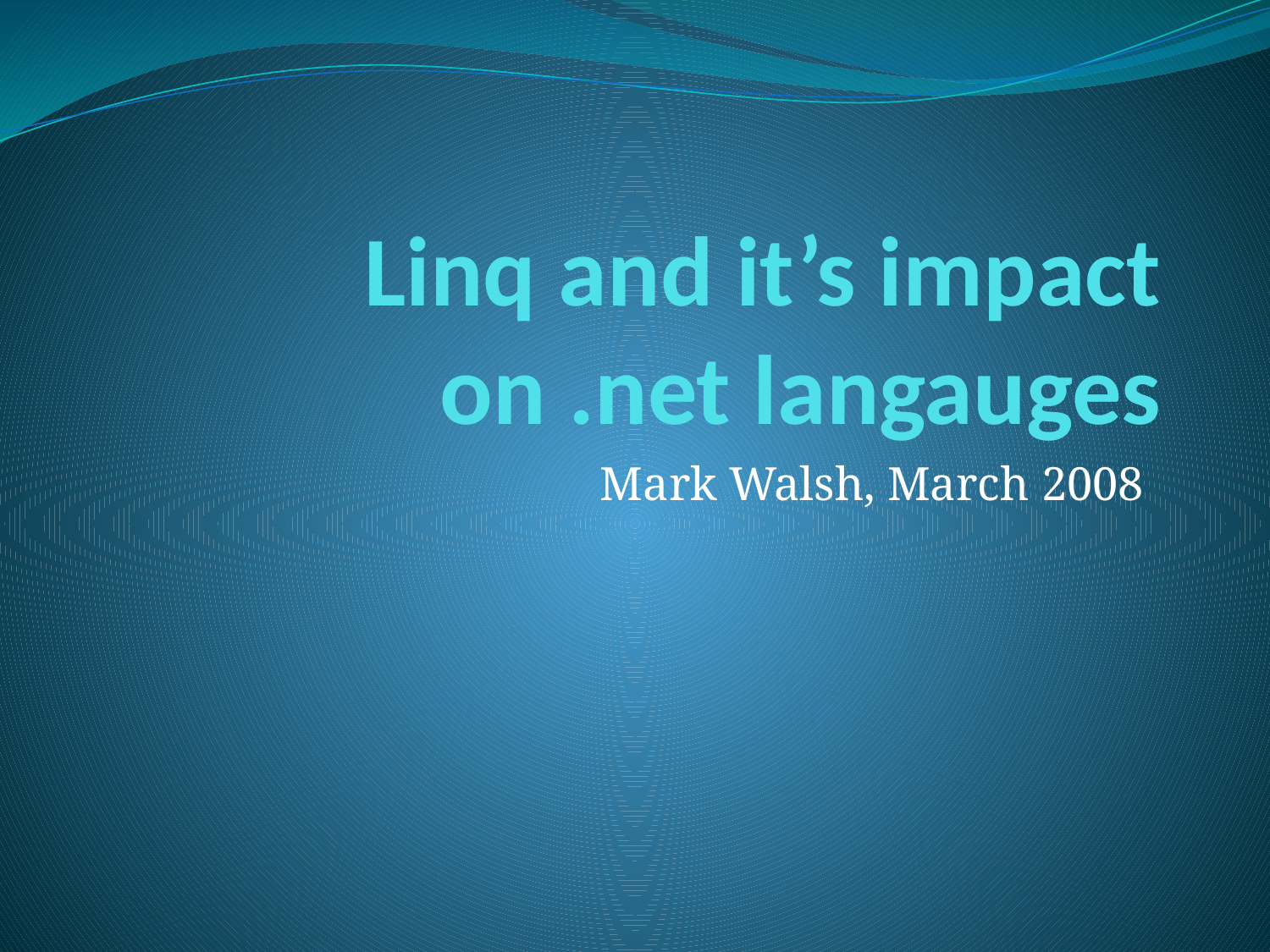

# Linq and it’s impact on .net langauges
Mark Walsh, March 2008